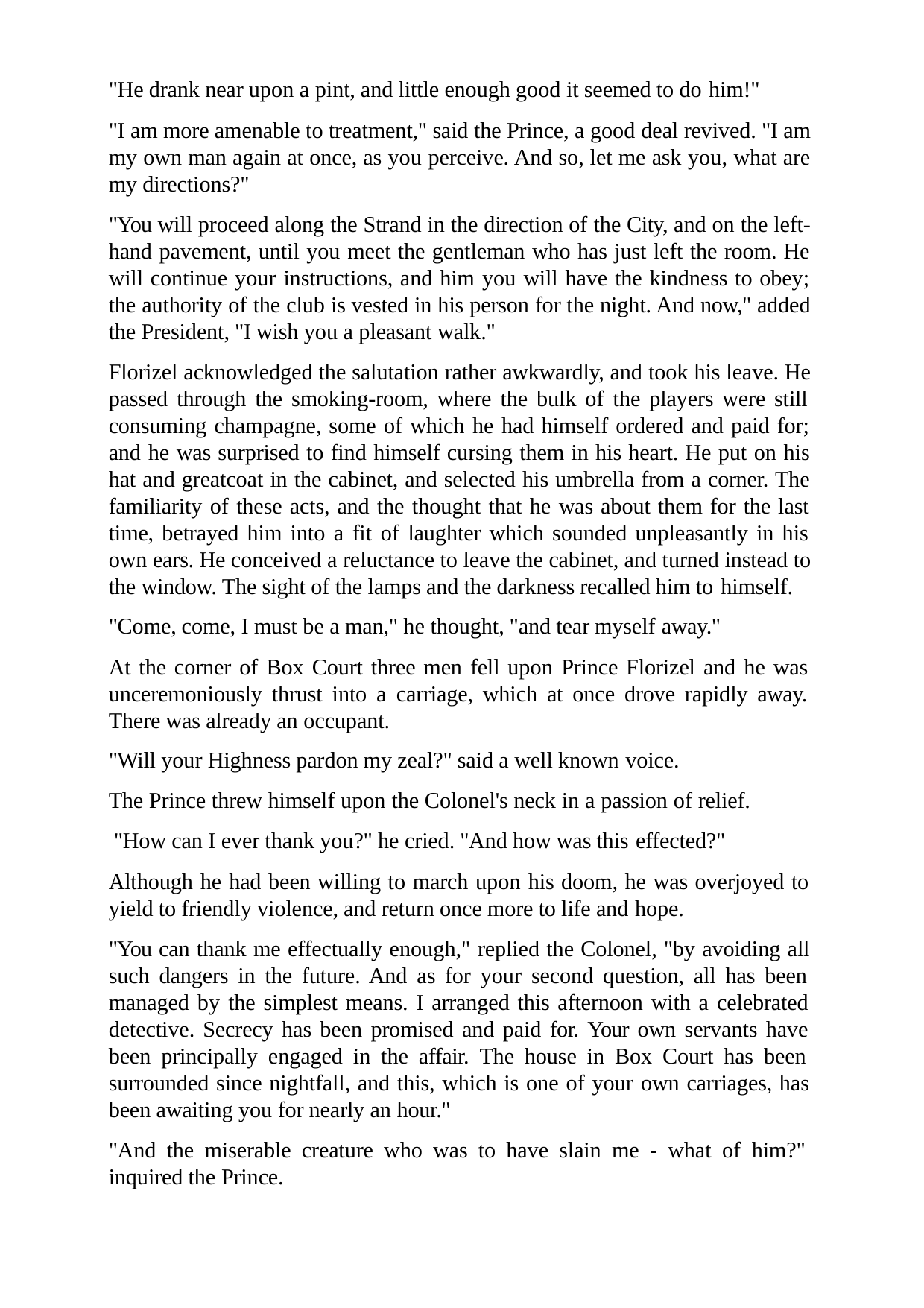

"He drank near upon a pint, and little enough good it seemed to do him!"
"I am more amenable to treatment," said the Prince, a good deal revived. "I am  my own man again at once, as you perceive. And so, let me ask you, what are  my directions?"
"You will proceed along the Strand in the direction of the City, and on the left-  hand pavement, until you meet the gentleman who has just left the room. He  will continue your instructions, and him you will have the kindness to obey;  the authority of the club is vested in his person for the night. And now," added  the President, "I wish you a pleasant walk."
Florizel acknowledged the salutation rather awkwardly, and took his leave. He  passed through the smoking-room, where the bulk of the players were still  consuming champagne, some of which he had himself ordered and paid for;  and he was surprised to find himself cursing them in his heart. He put on his  hat and greatcoat in the cabinet, and selected his umbrella from a corner. The  familiarity of these acts, and the thought that he was about them for the last  time, betrayed him into a fit of laughter which sounded unpleasantly in his  own ears. He conceived a reluctance to leave the cabinet, and turned instead to  the window. The sight of the lamps and the darkness recalled him to himself.
"Come, come, I must be a man," he thought, "and tear myself away."
At the corner of Box Court three men fell upon Prince Florizel and he was  unceremoniously thrust into a carriage, which at once drove rapidly away.  There was already an occupant.
"Will your Highness pardon my zeal?" said a well known voice.
The Prince threw himself upon the Colonel's neck in a passion of relief.  "How can I ever thank you?" he cried. "And how was this effected?"
Although he had been willing to march upon his doom, he was overjoyed to  yield to friendly violence, and return once more to life and hope.
"You can thank me effectually enough," replied the Colonel, "by avoiding all  such dangers in the future. And as for your second question, all has been  managed by the simplest means. I arranged this afternoon with a celebrated  detective. Secrecy has been promised and paid for. Your own servants have  been principally engaged in the affair. The house in Box Court has been  surrounded since nightfall, and this, which is one of your own carriages, has  been awaiting you for nearly an hour."
"And the miserable creature who was to have slain me - what of him?"  inquired the Prince.